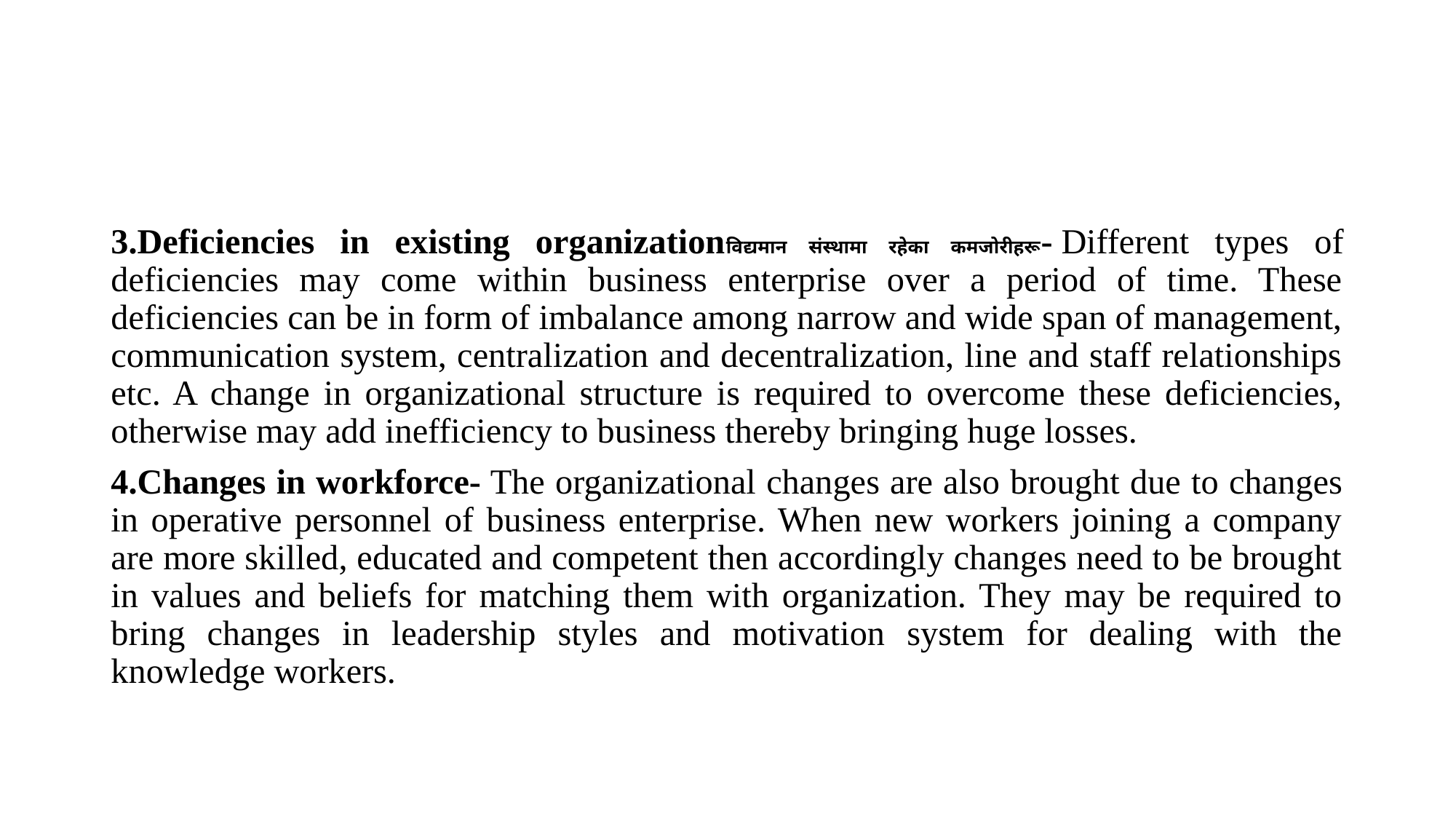

#
3.Deficiencies in existing organizationविद्यमान संस्थामा रहेका कमजोरीहरू- Different types of deficiencies may come within business enterprise over a period of time. These deficiencies can be in form of imbalance among narrow and wide span of management, communication system, centralization and decentralization, line and staff relationships etc. A change in organizational structure is required to overcome these deficiencies, otherwise may add inefficiency to business thereby bringing huge losses.
4.Changes in workforce- The organizational changes are also brought due to changes in operative personnel of business enterprise. When new workers joining a company are more skilled, educated and competent then accordingly changes need to be brought in values and beliefs for matching them with organization. They may be required to bring changes in leadership styles and motivation system for dealing with the knowledge workers.